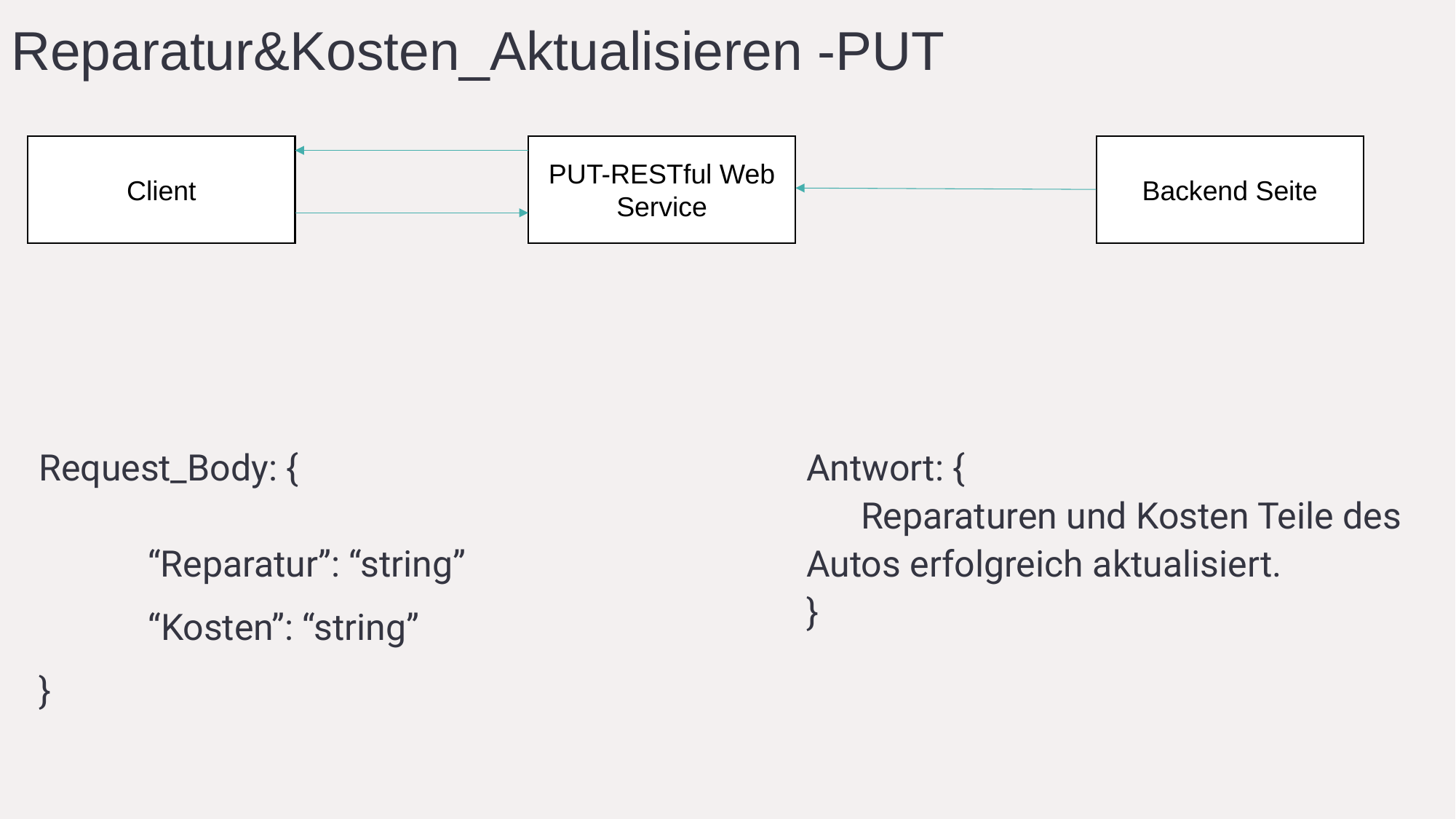

# Reparatur&Kosten_Aktualisieren -PUT
Client
PUT-RESTful Web Service
Backend Seite
Request_Body: {                                       
	“Reparatur”: “string”
  	“Kosten”: “string”
}
Antwort: {
Reparaturen und Kosten Teile des Autos erfolgreich aktualisiert.
}